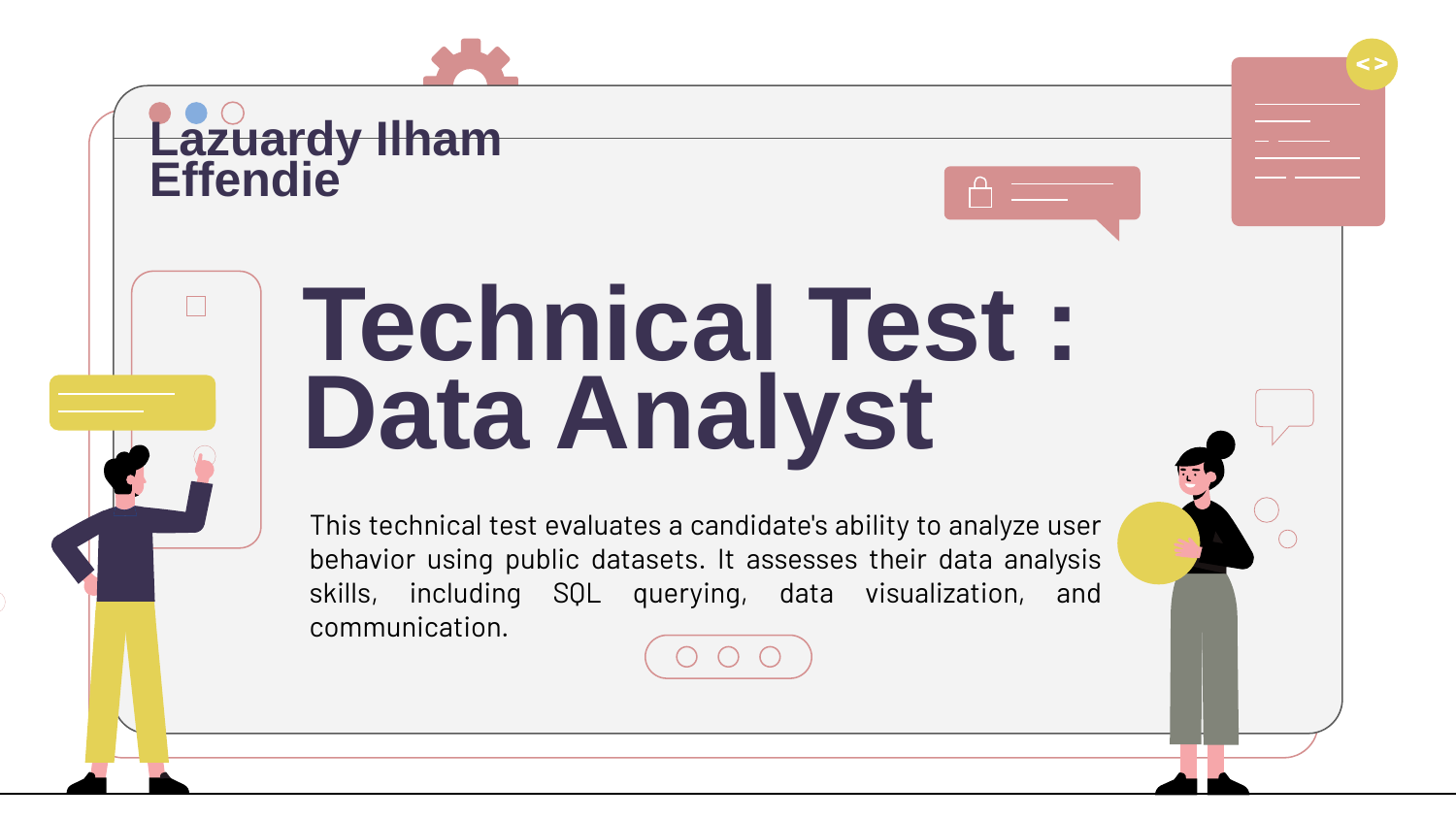

Lazuardy Ilham Effendie

# Technical Test : Data Analyst

This technical test evaluates a candidate's ability to analyze user behavior using public datasets. It assesses their data analysis skills, including SQL querying, data visualization, and communication.